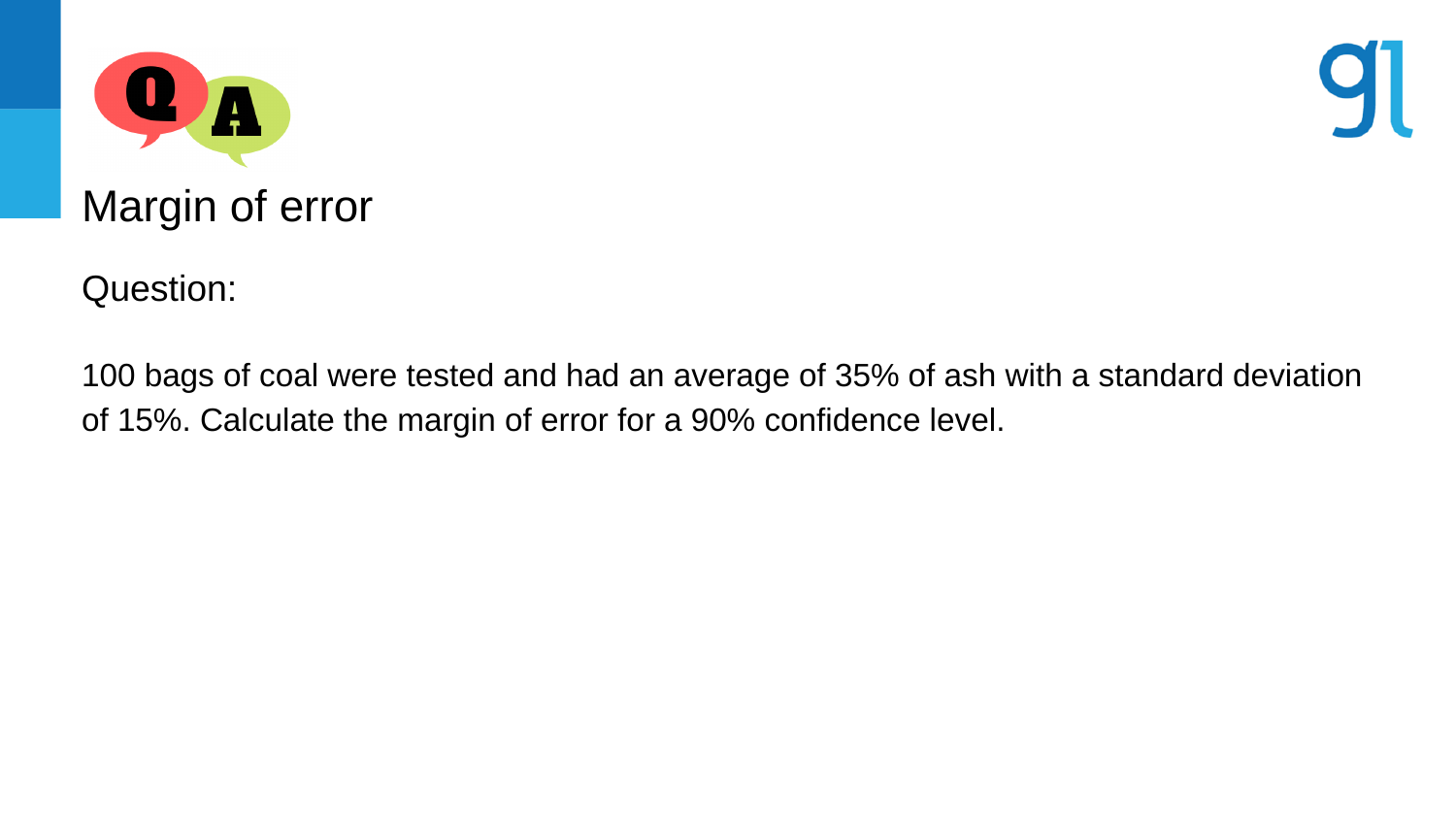

Margin of error
Question:
100 bags of coal were tested and had an average of 35% of ash with a standard deviation of 15%. Calculate the margin of error for a 90% confidence level.